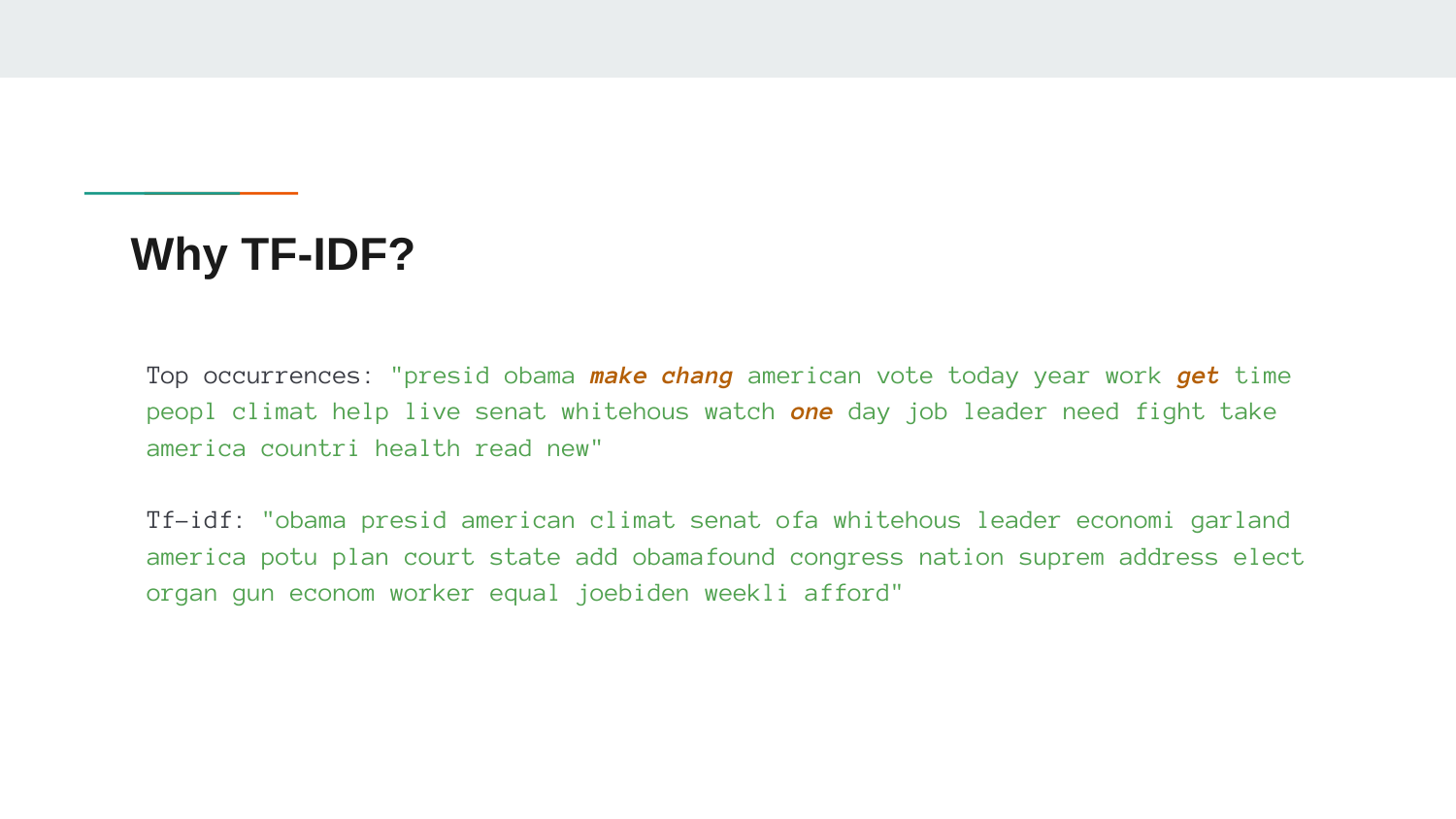

# Why TF-IDF?
Top occurrences: "presid obama make chang american vote today year work get time peopl climat help live senat whitehous watch one day job leader need fight take america countri health read new"
Tf-idf: "obama presid american climat senat ofa whitehous leader economi garland america potu plan court state add obamafound congress nation suprem address elect organ gun econom worker equal joebiden weekli afford"